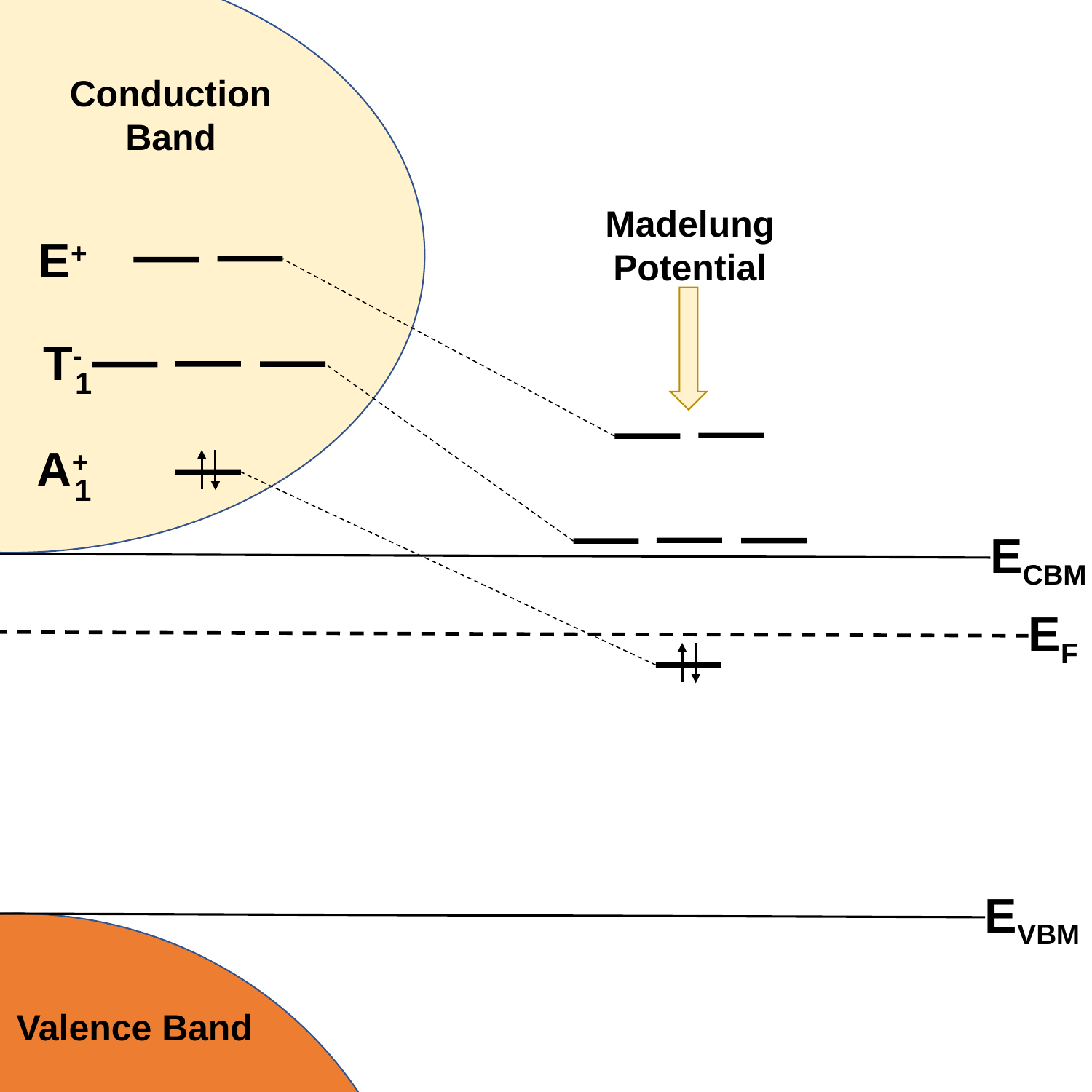

Conduction Band
Madelung Potential
E+

T-
1

A+

1

ECBM

EF

EVBM

Valence Band